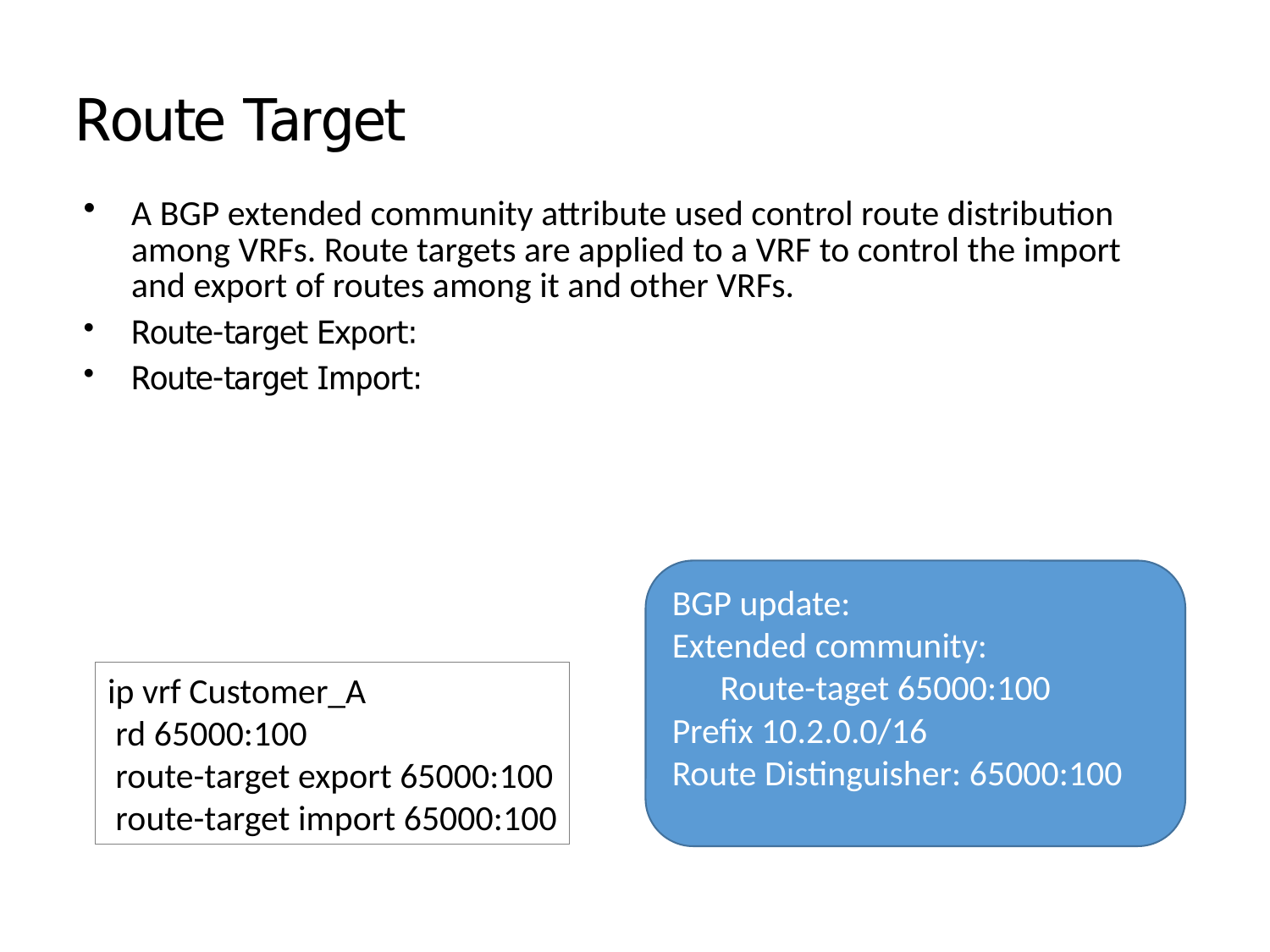

# Route Target
A BGP extended community attribute used control route distribution among VRFs. Route targets are applied to a VRF to control the import and export of routes among it and other VRFs.
Route-target Export:
Route-target Import:
BGP update:
Extended community:
      Route-taget 65000:100
Prefix 10.2.0.0/16
Route Distinguisher: 65000:100
ip vrf Customer_A
 rd 65000:100
 route-target export 65000:100
 route-target import 65000:100